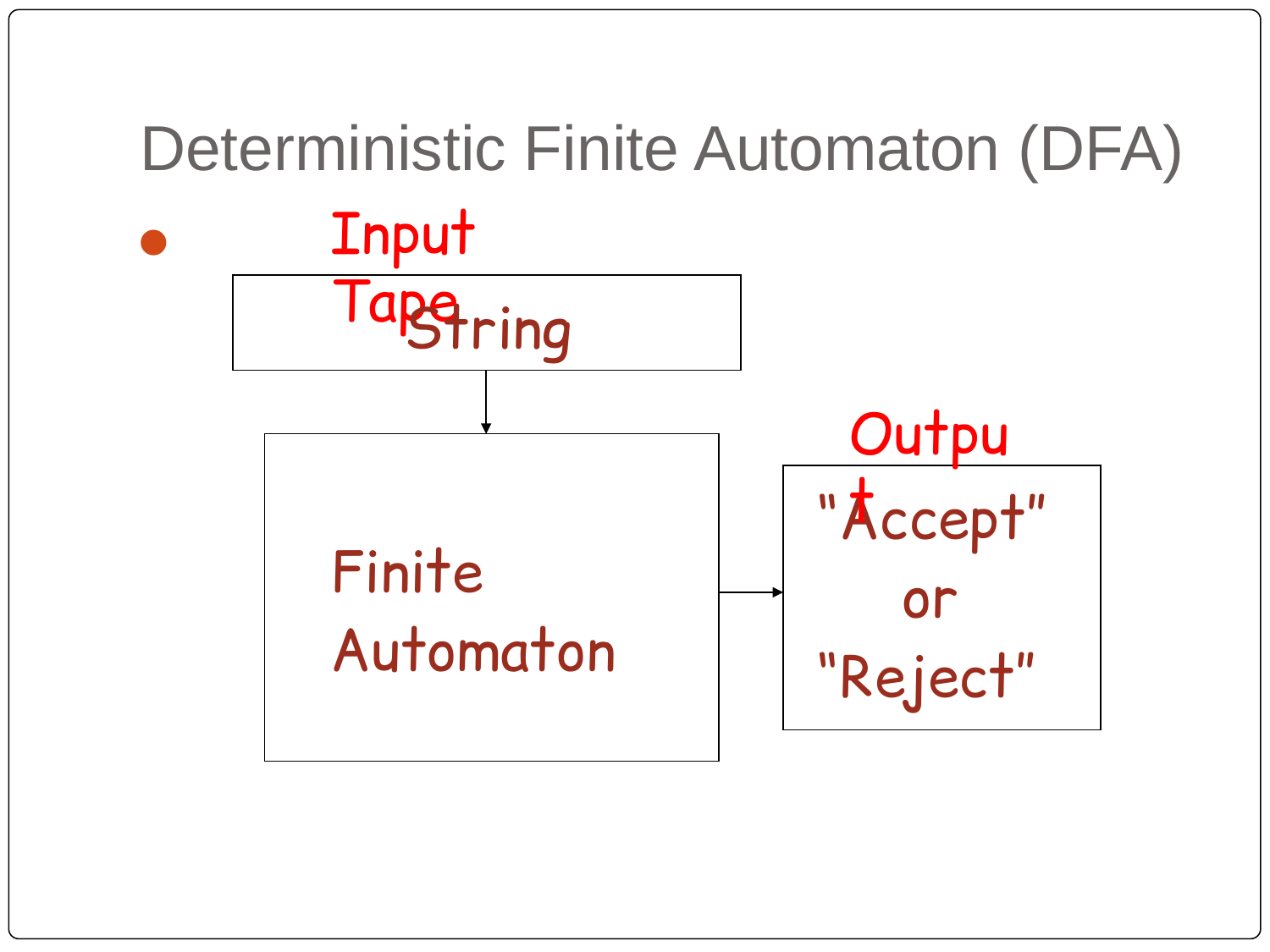

# Deterministic Finite Automaton (DFA)
Input Tape

String
Output

“Accept”
     or
“Reject”
Finite
Automaton